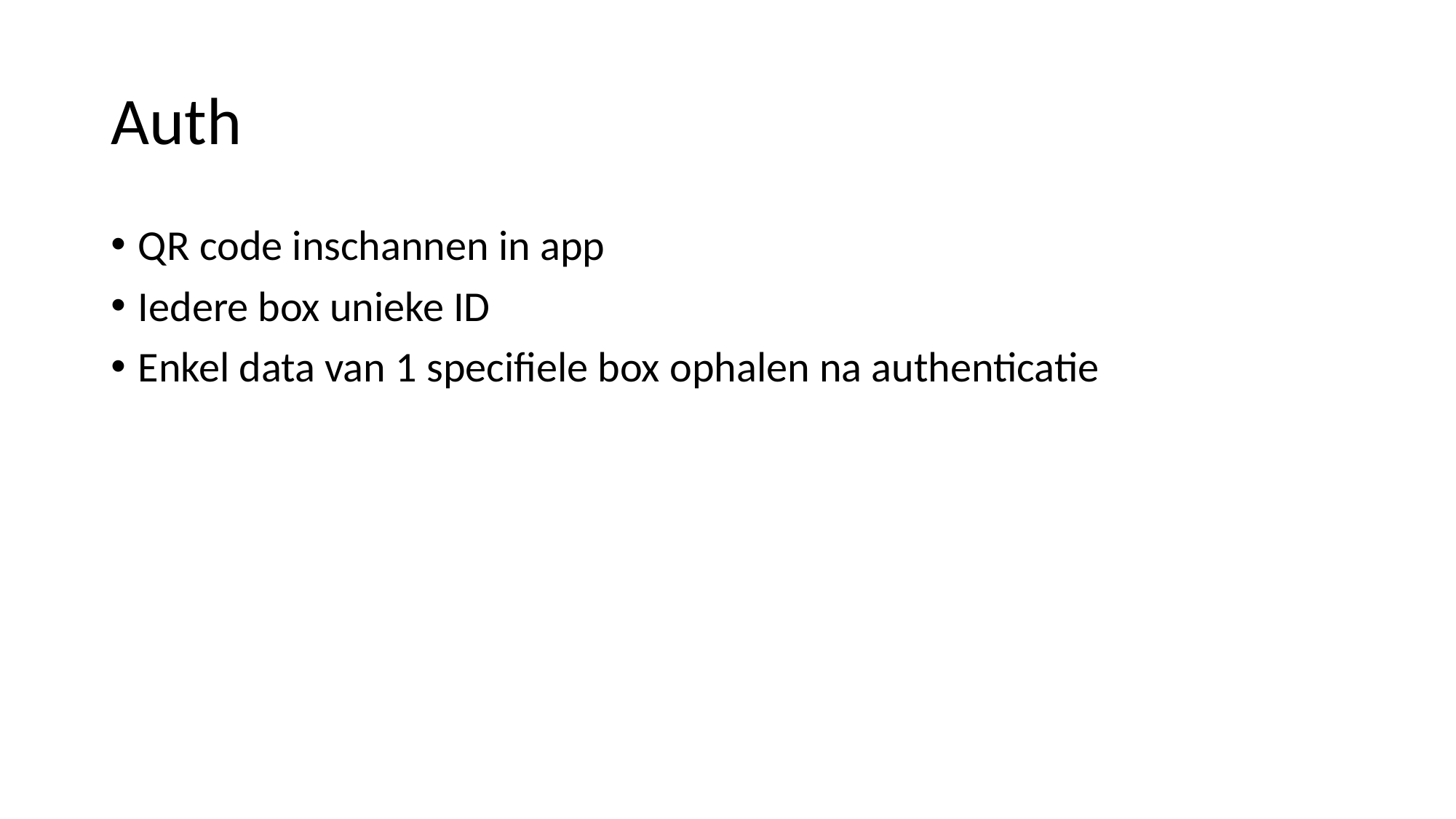

# Auth
QR code inschannen in app
Iedere box unieke ID
Enkel data van 1 specifiele box ophalen na authenticatie